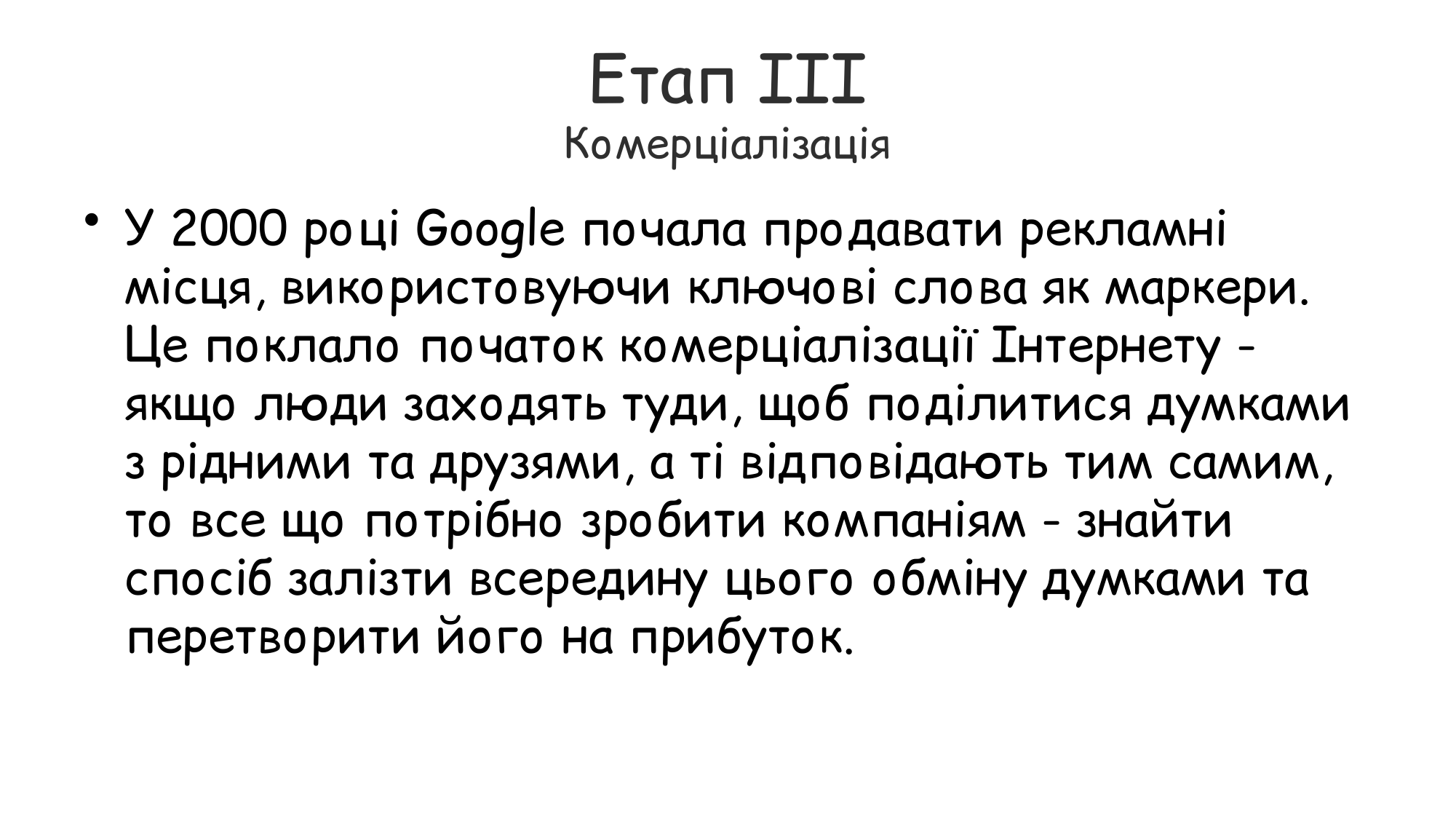

# Етап III Комерціалізація
У 2000 році Google почала продавати рекламні місця, використовуючи ключові слова як маркери. Це поклало початок комерціалізації Інтернету - якщо люди заходять туди, щоб поділитися думками з рідними та друзями, а ті відповідають тим самим, то все що потрібно зробити компаніям - знайти спосіб залізти всередину цього обміну думками та перетворити його на прибуток.